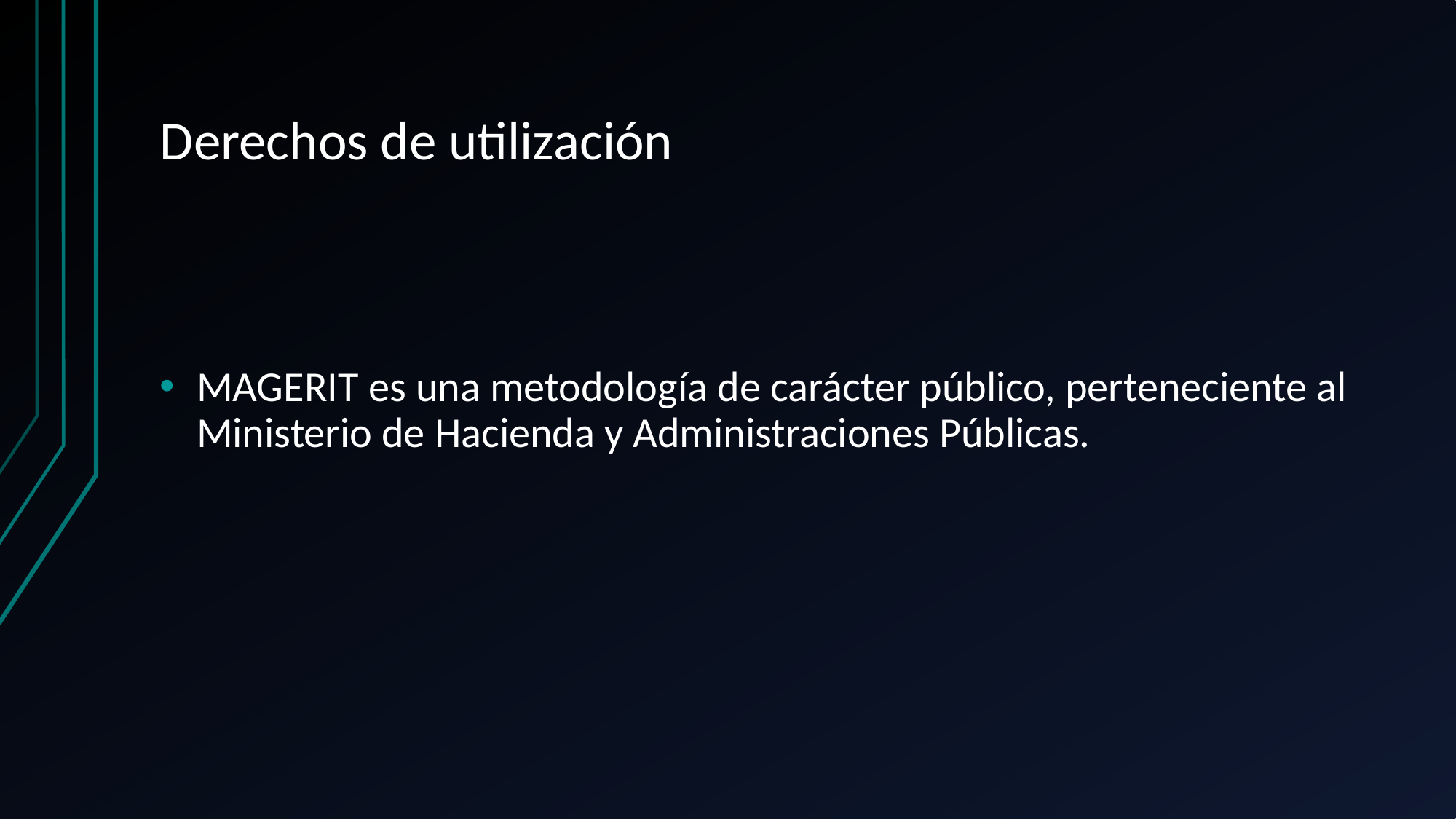

# Derechos de utilización
MAGERIT es una metodología de carácter público, perteneciente al Ministerio de Hacienda y Administraciones Públicas.